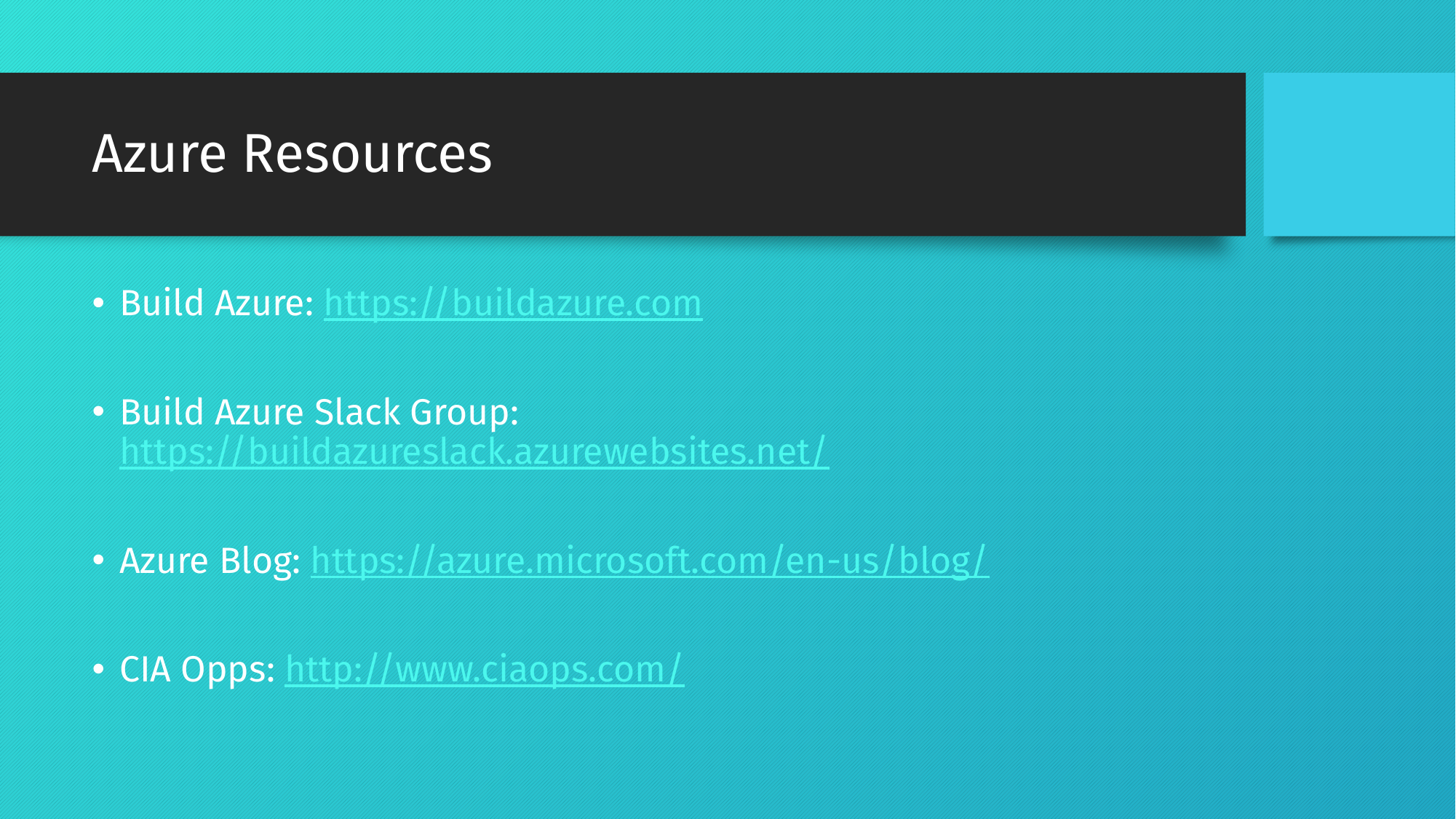

# Azure Resources
Build Azure: https://buildazure.com

Build Azure Slack Group: https://buildazureslack.azurewebsites.net/

Azure Blog: https://azure.microsoft.com/en-us/blog/

CIA Opps: http://www.ciaops.com/